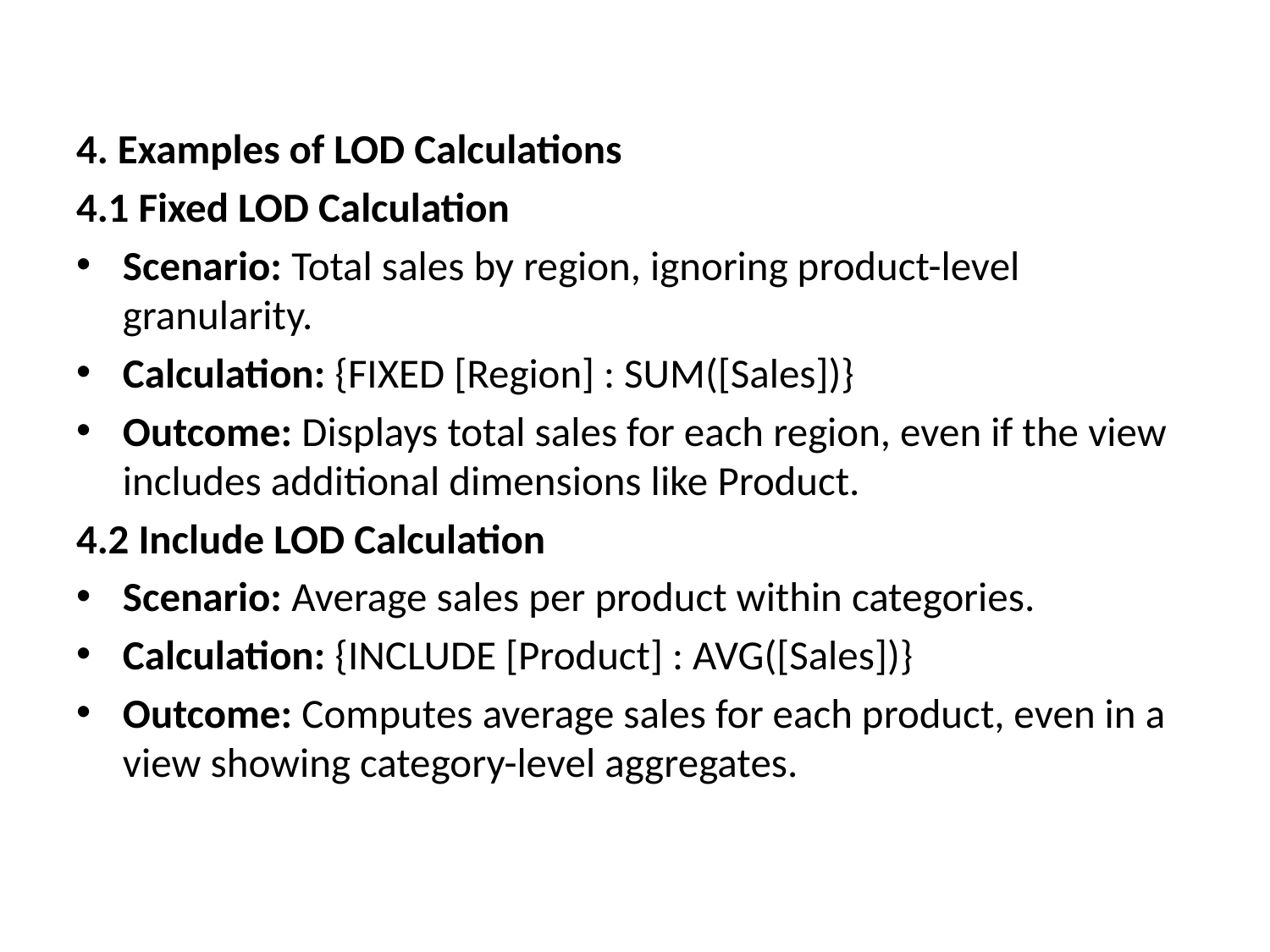

4. Examples of LOD Calculations
4.1 Fixed LOD Calculation
Scenario: Total sales by region, ignoring product-level granularity.
Calculation: {FIXED [Region] : SUM([Sales])}
Outcome: Displays total sales for each region, even if the view includes additional dimensions like Product.
4.2 Include LOD Calculation
Scenario: Average sales per product within categories.
Calculation: {INCLUDE [Product] : AVG([Sales])}
Outcome: Computes average sales for each product, even in a view showing category-level aggregates.